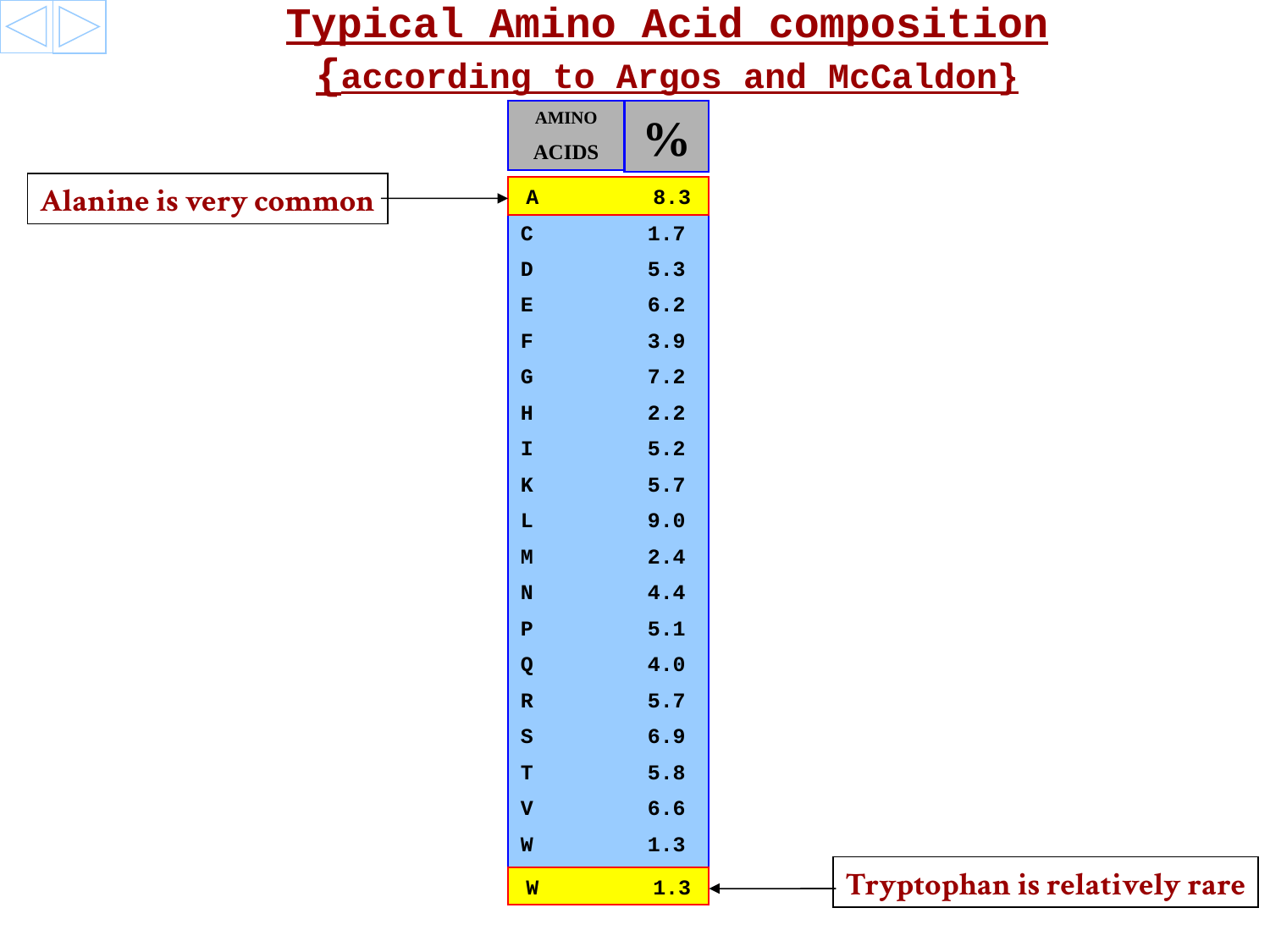

Typical Amino Acid composition
{according to Argos and McCaldon}
AMINO
ACIDS
%
Alanine is very common

A	8.3
C	1.7
D	5.3
E	6.2
F	3.9
G	7.2
H	2.2
I	5.2
K	5.7
L	9.0
M	2.4
N	4.4
P	5.1
Q	4.0
R	5.7
S	6.9
T	5.8
V	6.6
W	1.3
Y	3.2
A	8.3
Tryptophan is relatively rare

W	1.3